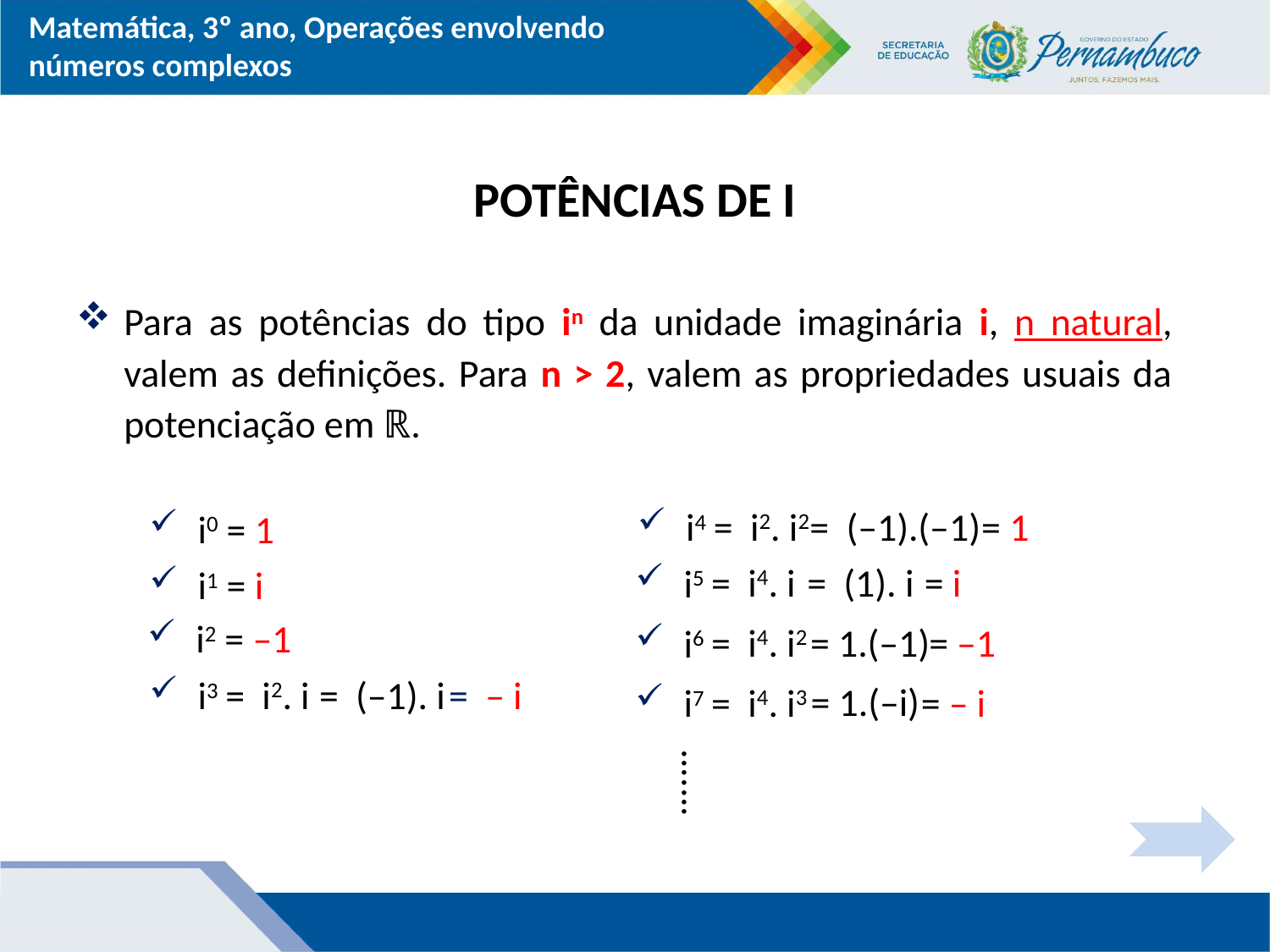

# POTÊNCIAS DE I
Para as potências do tipo in da unidade imaginária i, n natural, valem as definições. Para n > 2, valem as propriedades usuais da potenciação em ℝ.

=  i2. i2
=  (–1).(–1)
= 1
 i4
 i0 = 1
=  i4. i
=  (1). i
= i
 i5
 i1 = i
 i2 = –1
= 1.(–1)
=  i4. i2
= –1
 i6
=  i2. i
=  (–1). i
=  – i
 i3
= 1.(–i)
=  i4. i3
= – i
 i7
.......